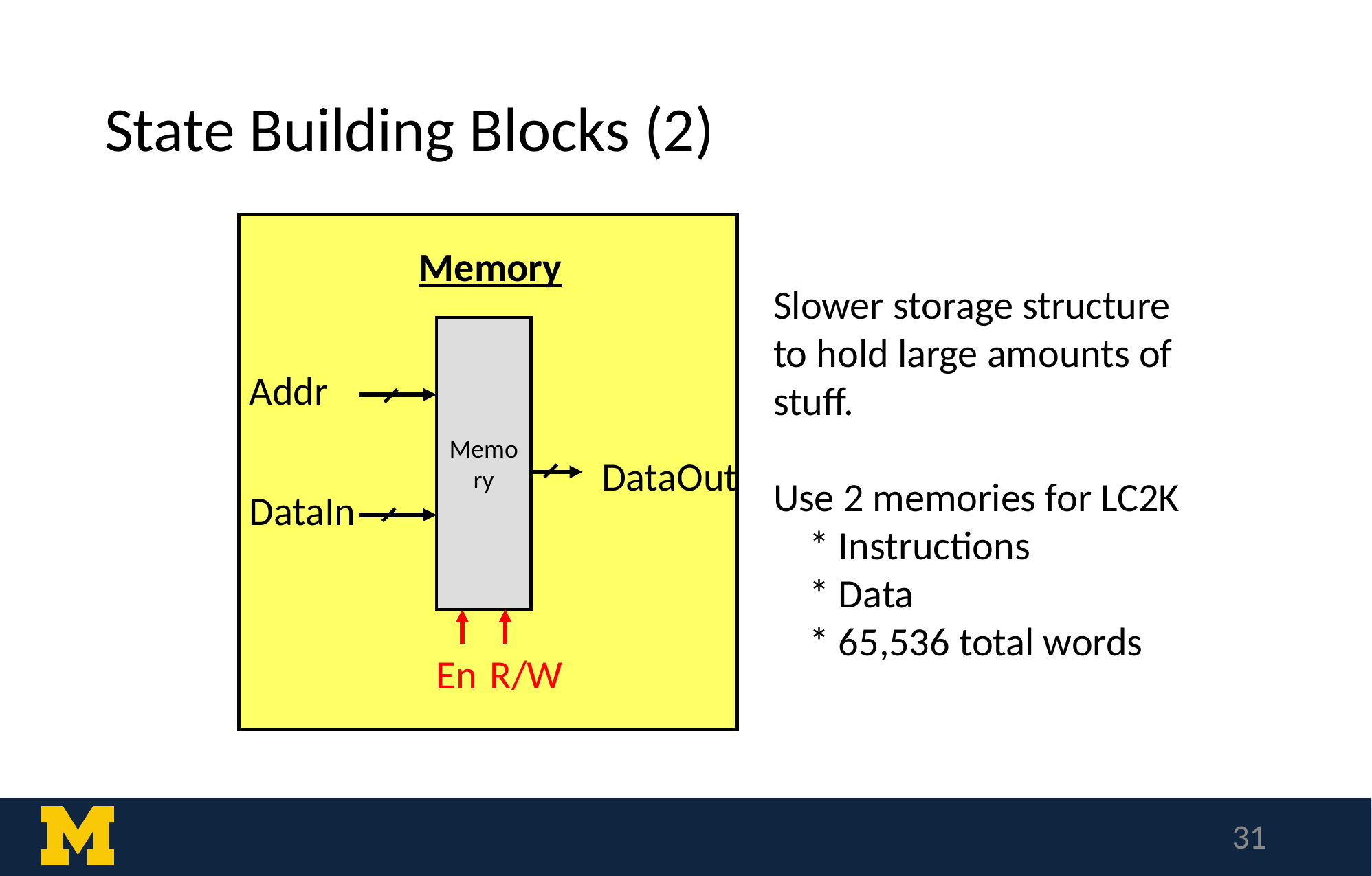

# State Building Blocks (2)

Memory
Slower storage structure
to hold large amounts of
stuff.

Use 2 memories for LC2K
    * Instructions
    * Data
    * 65,536 total words
Memory
Addr
DataOut
DataIn
En
R/W
31